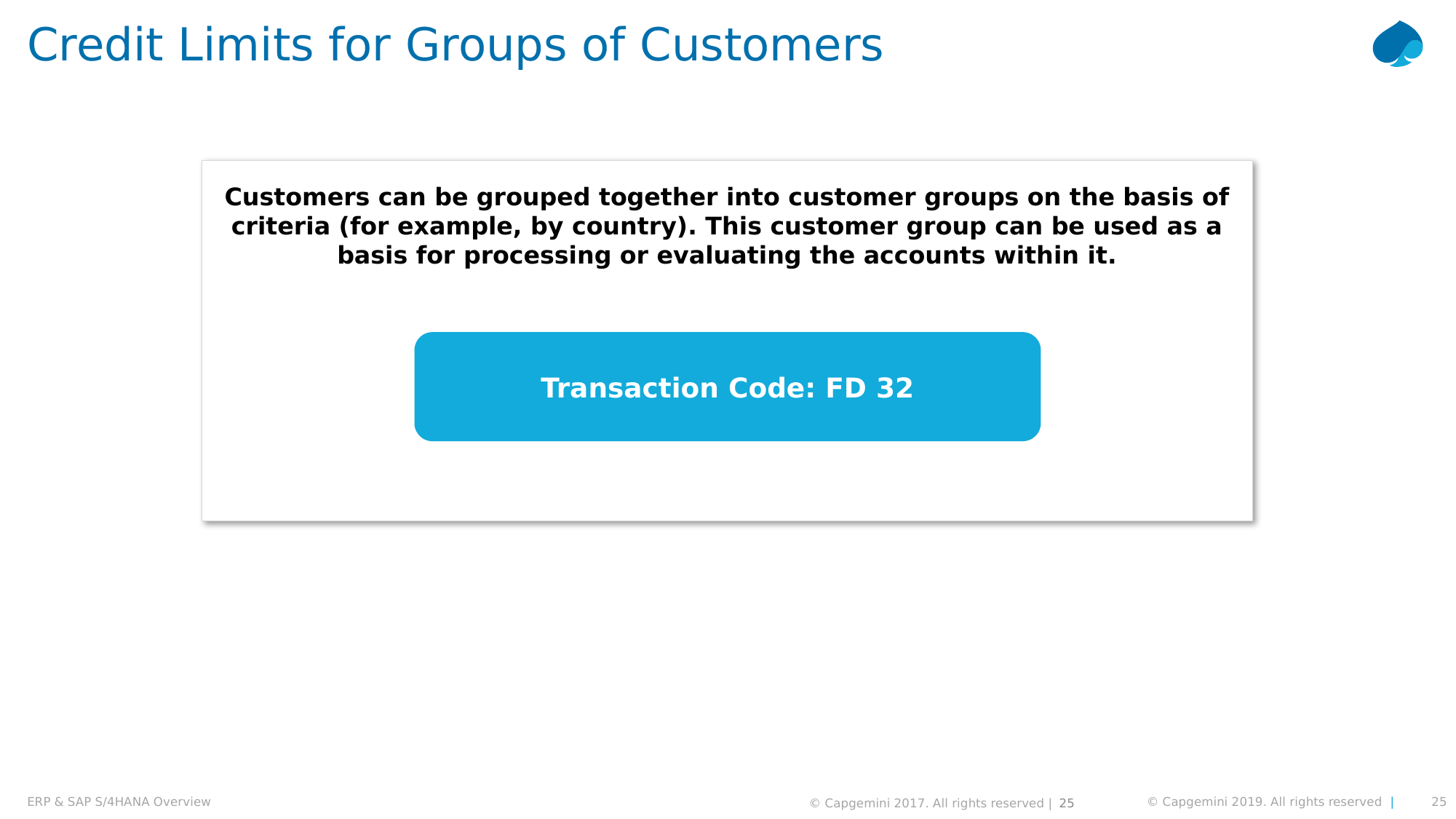

# Credit Limits for Groups of Customers
Customers can be grouped together into customer groups on the basis of criteria (for example, by country). This customer group can be used as a basis for processing or evaluating the accounts within it.
Transaction Code: FD 32
25
© Capgemini 2017. All rights reserved |